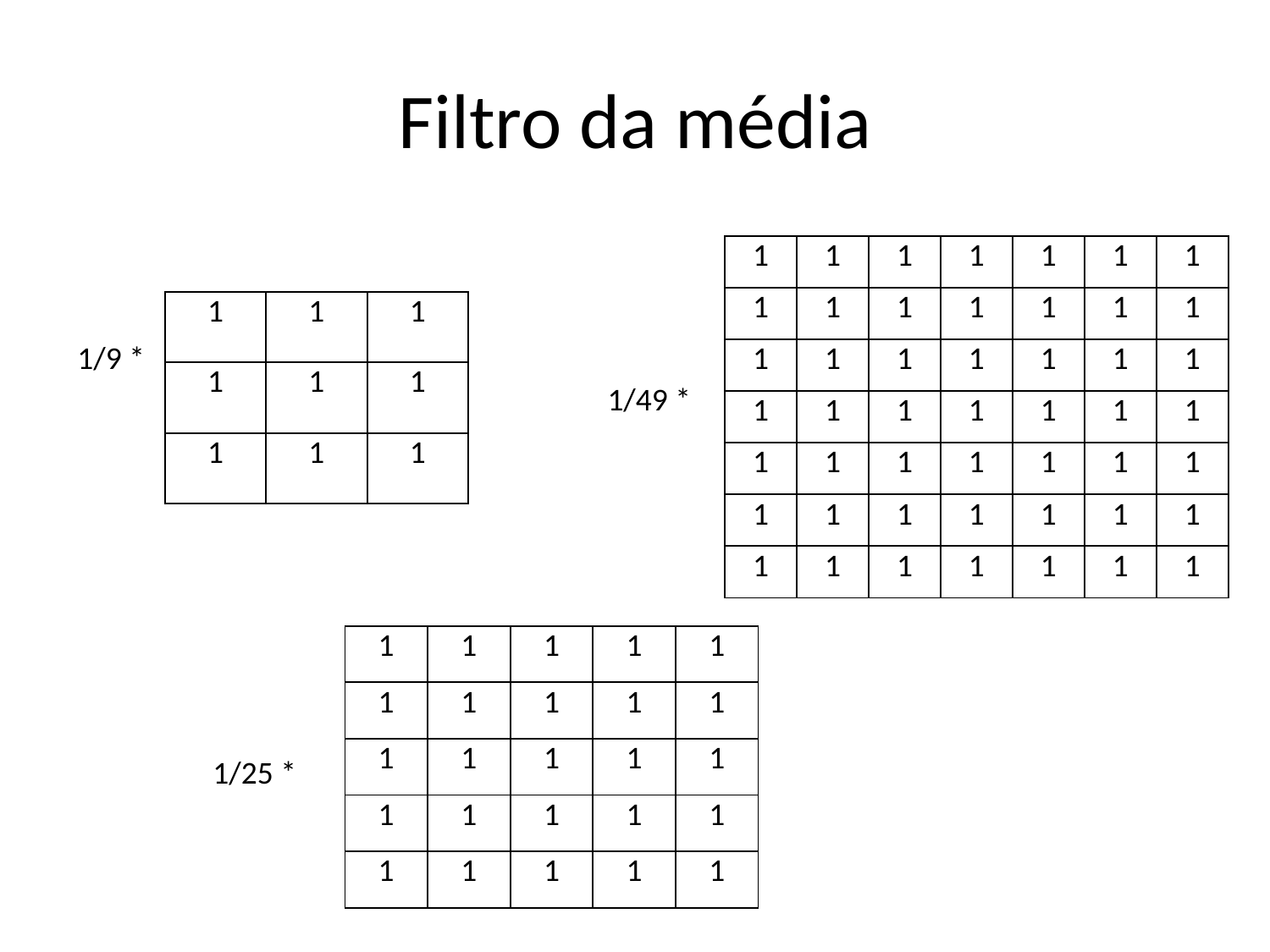

# Filtro da média
| 1 | 1 | 1 | 1 | 1 | 1 | 1 |
| --- | --- | --- | --- | --- | --- | --- |
| 1 | 1 | 1 | 1 | 1 | 1 | 1 |
| 1 | 1 | 1 | 1 | 1 | 1 | 1 |
| 1 | 1 | 1 | 1 | 1 | 1 | 1 |
| 1 | 1 | 1 | 1 | 1 | 1 | 1 |
| 1 | 1 | 1 | 1 | 1 | 1 | 1 |
| 1 | 1 | 1 | 1 | 1 | 1 | 1 |
| 1 | 1 | 1 |
| --- | --- | --- |
| 1 | 1 | 1 |
| 1 | 1 | 1 |
1/9 *
1/49 *
| 1 | 1 | 1 | 1 | 1 |
| --- | --- | --- | --- | --- |
| 1 | 1 | 1 | 1 | 1 |
| 1 | 1 | 1 | 1 | 1 |
| 1 | 1 | 1 | 1 | 1 |
| 1 | 1 | 1 | 1 | 1 |
1/25 *